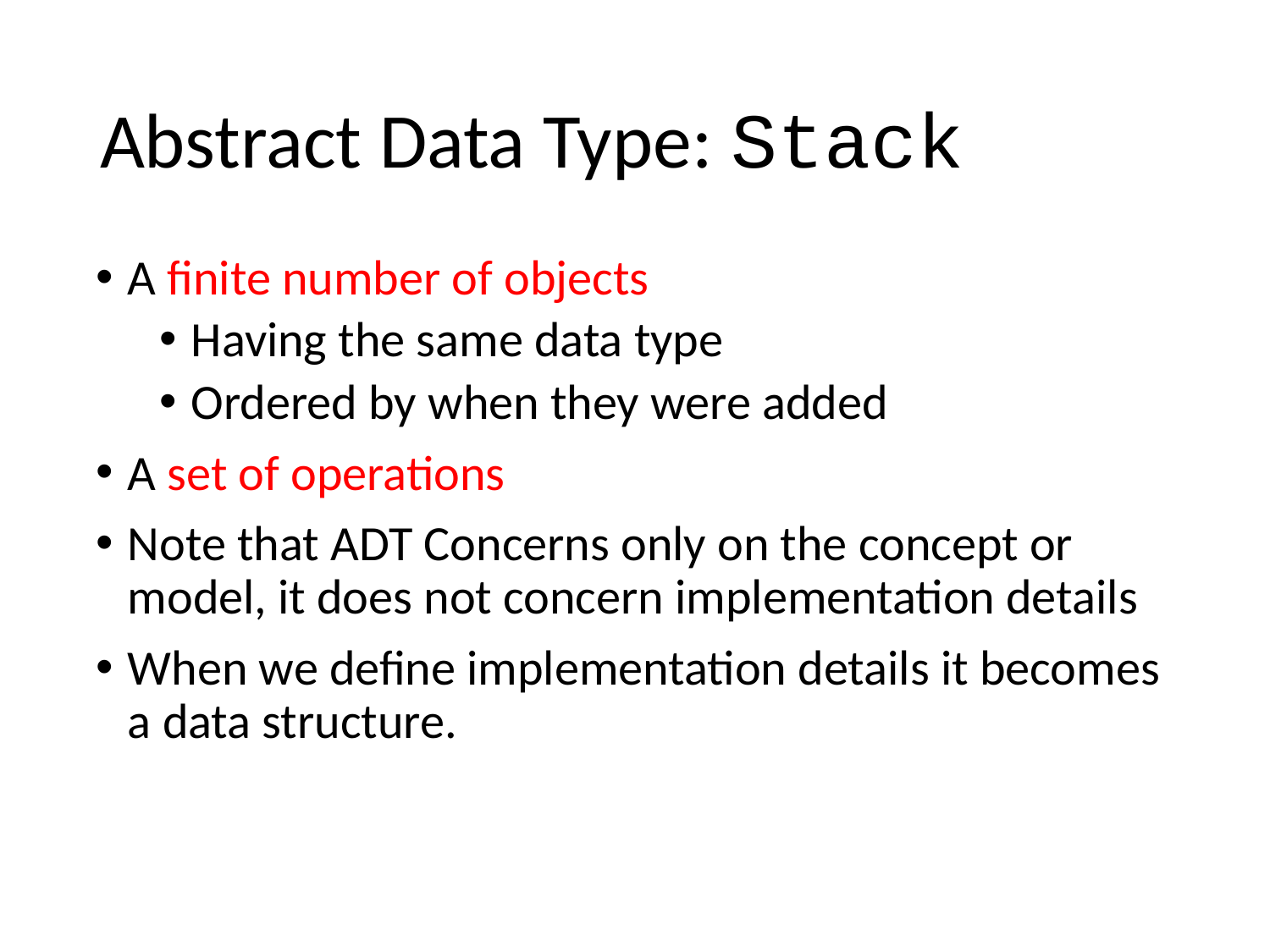

# Abstract Data Type: Stack
A finite number of objects
Having the same data type
Ordered by when they were added
A set of operations
Note that ADT Concerns only on the concept or model, it does not concern implementation details
When we define implementation details it becomes a data structure.